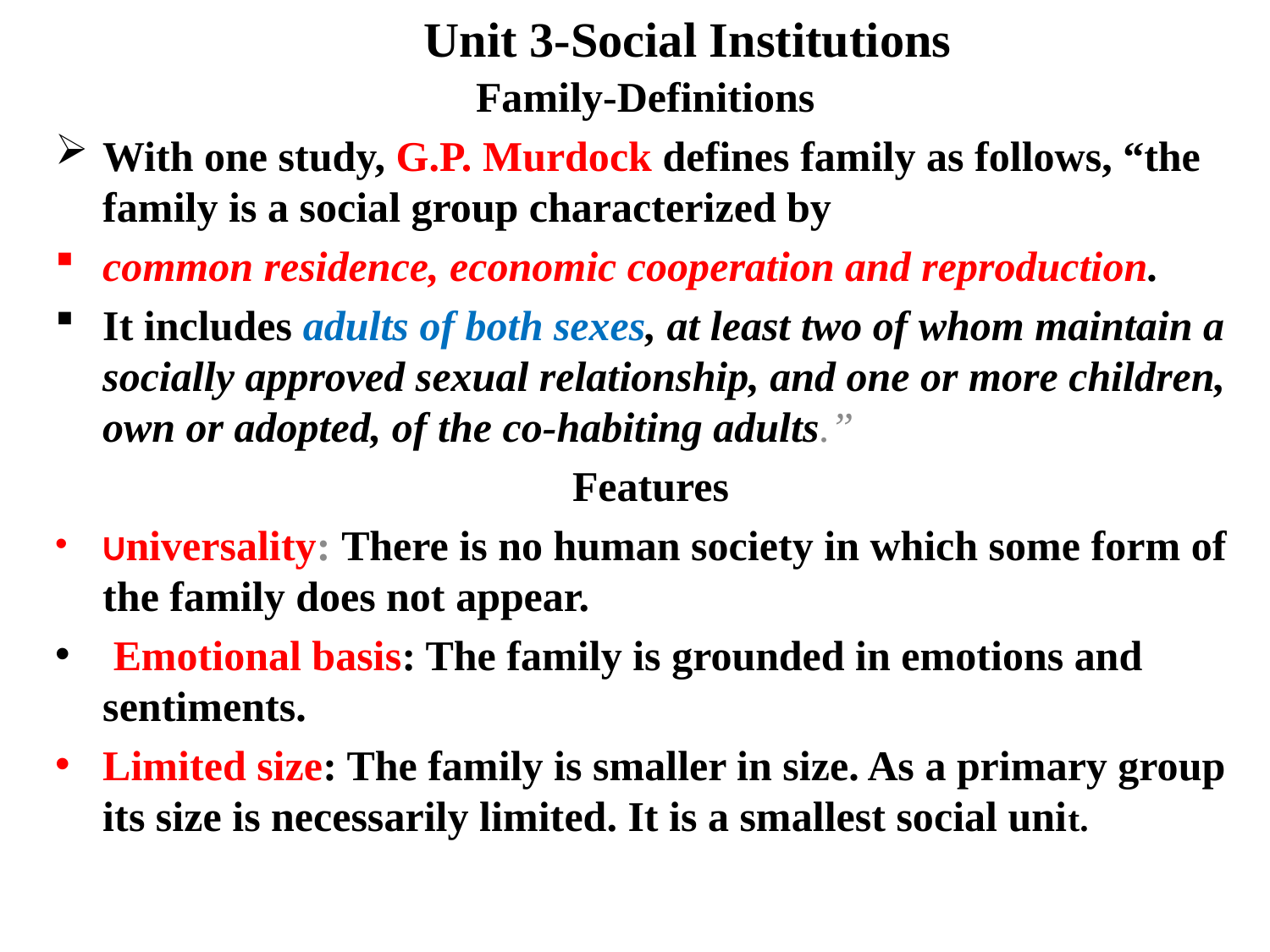

# Unit 3-Social Institutions
Family-Definitions
With one study, G.P. Murdock defines family as follows, “the family is a social group characterized by
common residence, economic cooperation and reproduction.
It includes adults of both sexes, at least two of whom maintain a socially approved sexual relationship, and one or more children, own or adopted, of the co-habiting adults.”
 Features
Universality: There is no human society in which some form of the family does not appear.
 Emotional basis: The family is grounded in emotions and sentiments.
Limited size: The family is smaller in size. As a primary group its size is necessarily limited. It is a smallest social unit.